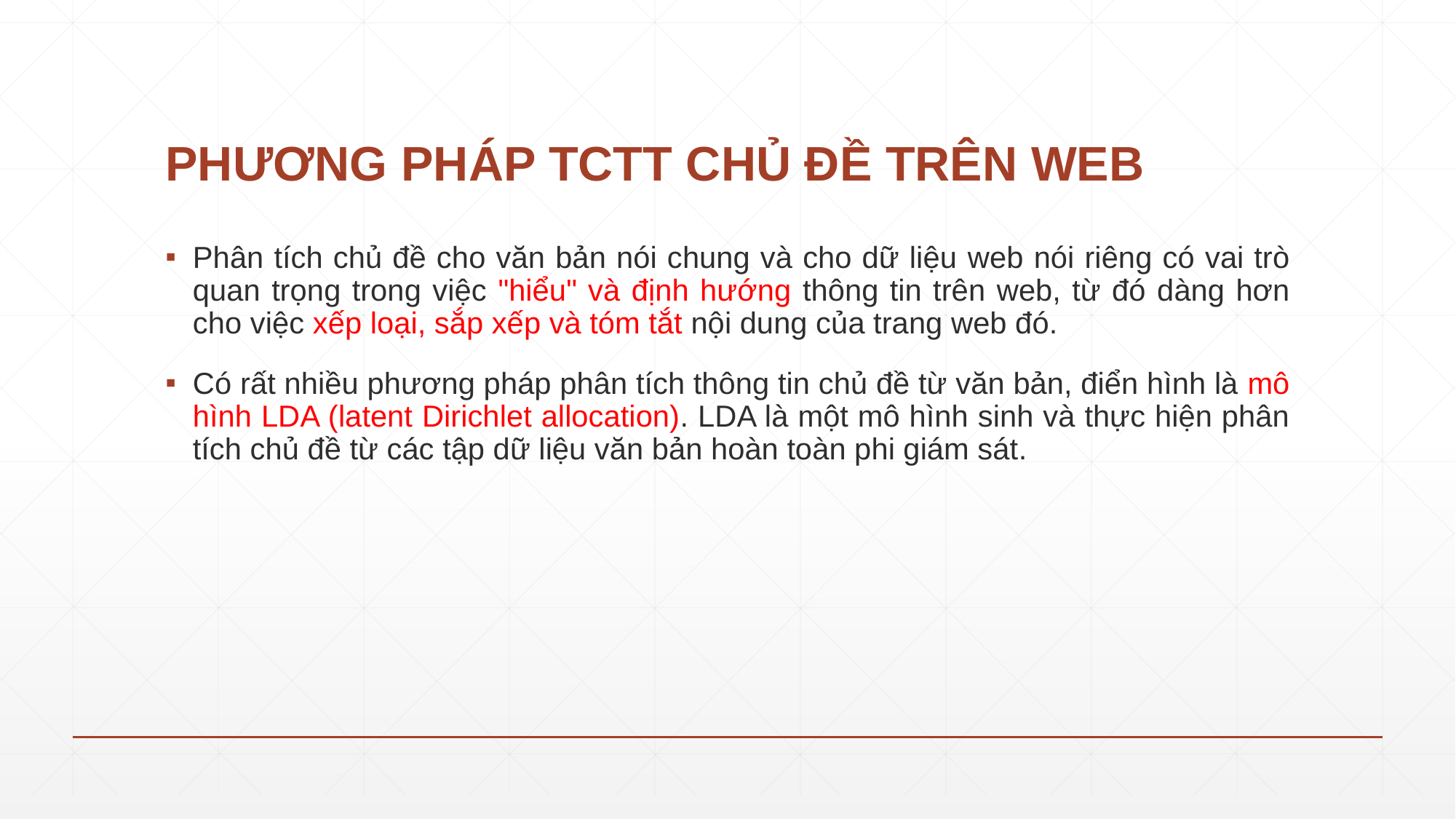

# PHƯƠNG PHÁP TCTT CHỦ ĐỀ TRÊN WEB
Phân tích chủ đề cho văn bản nói chung và cho dữ liệu web nói riêng có vai trò quan trọng trong việc "hiểu" và định hướng thông tin trên web, từ đó dàng hơn cho việc xếp loại, sắp xếp và tóm tắt nội dung của trang web đó.
Có rất nhiều phương pháp phân tích thông tin chủ đề từ văn bản, điển hình là mô hình LDA (latent Dirichlet allocation). LDA là một mô hình sinh và thực hiện phân tích chủ đề từ các tập dữ liệu văn bản hoàn toàn phi giám sát.